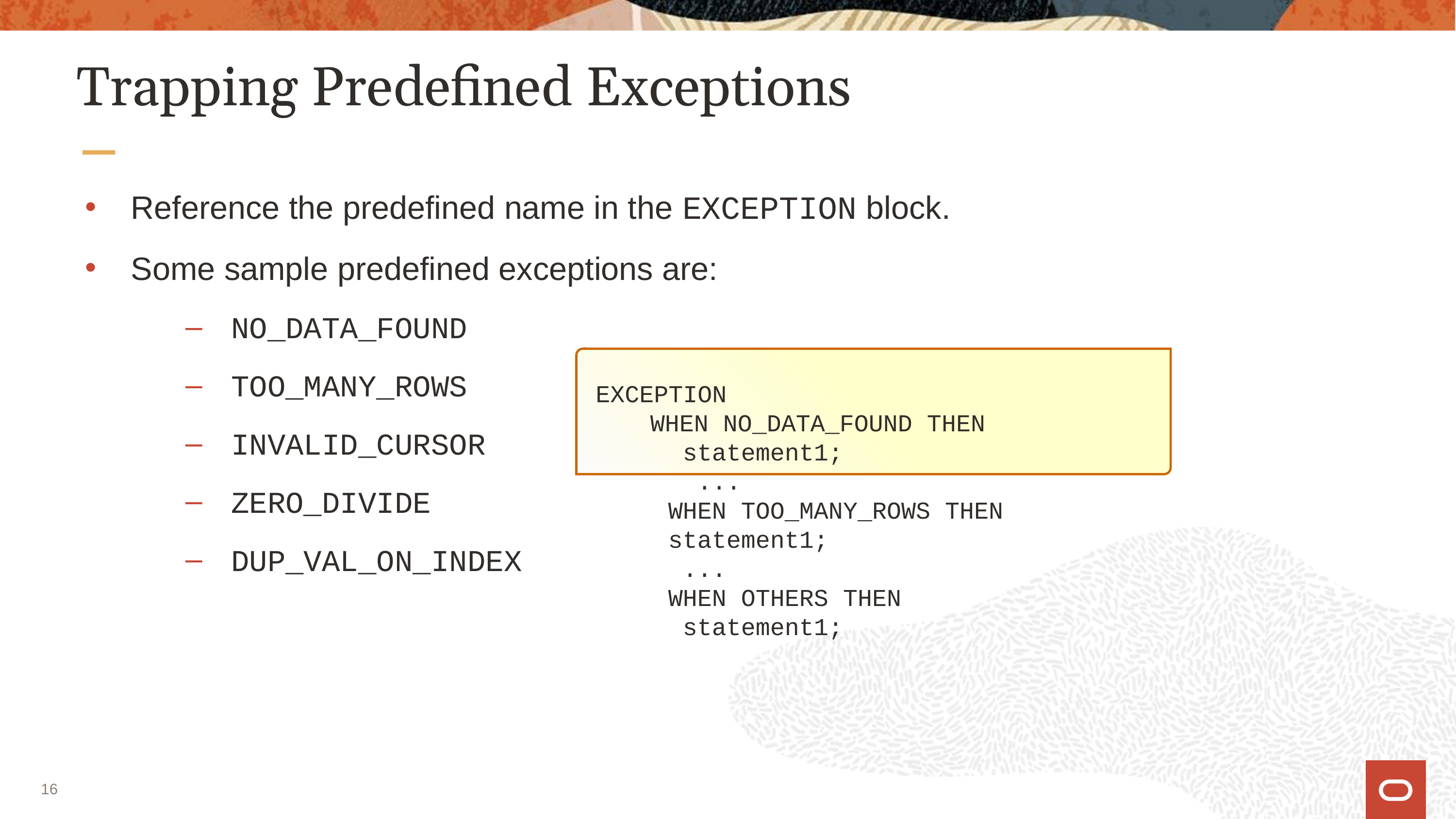

# Trapping Predefined Exceptions
Reference the predefined name in the EXCEPTION block.
Some sample predefined exceptions are:
NO_DATA_FOUND
TOO_MANY_ROWS
INVALID_CURSOR
ZERO_DIVIDE
DUP_VAL_ON_INDEX

EXCEPTION
WHEN NO_DATA_FOUND THEN
 statement1;
  ...
WHEN TOO_MANY_ROWS THEN
statement1;
 ...
WHEN OTHERS THEN
 statement1;